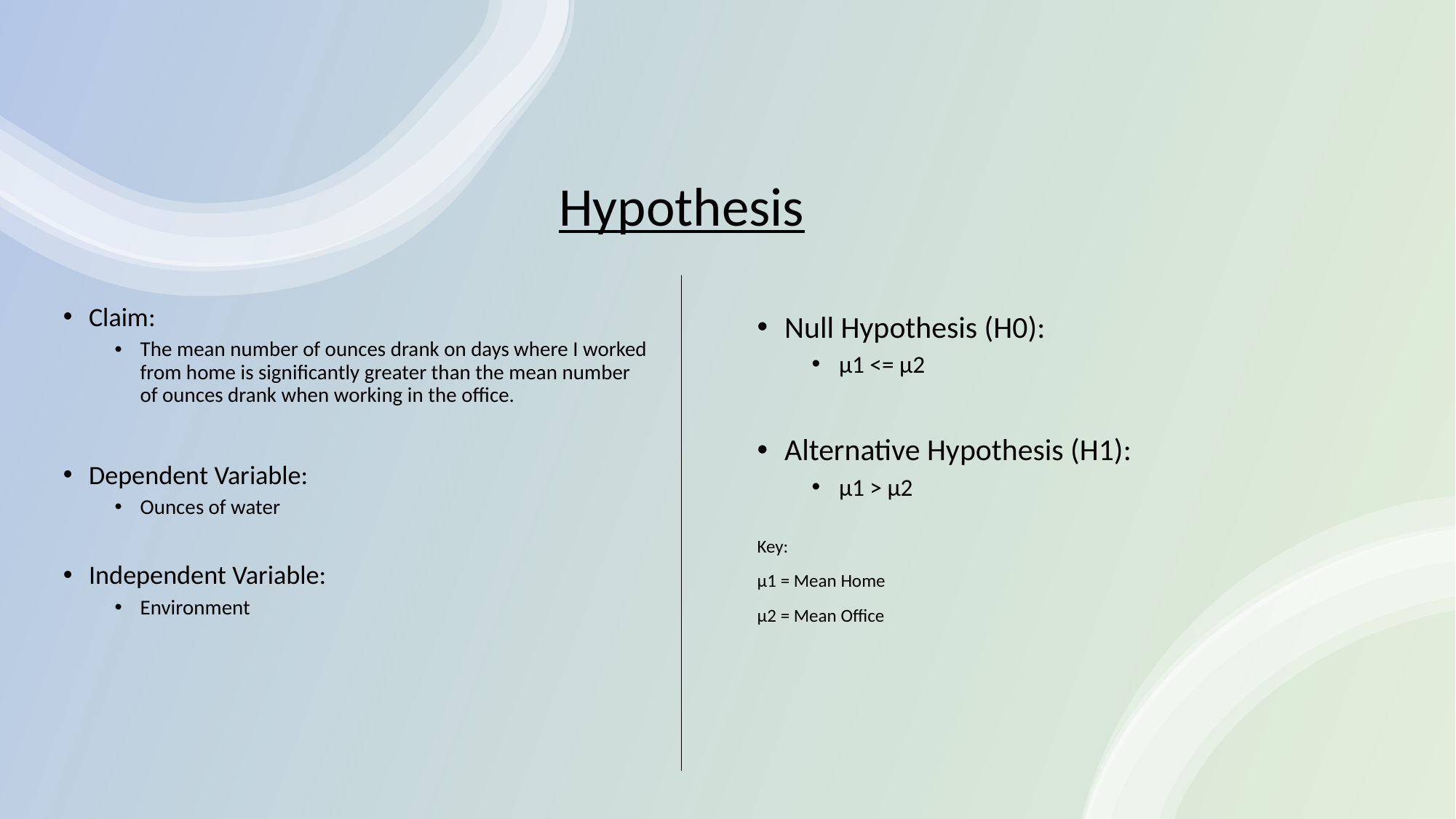

# Hypothesis
Claim:
The mean number of ounces drank on days where I worked from home is significantly greater than the mean number of ounces drank when working in the office.

Dependent Variable:
Ounces of water

Independent Variable:
Environment

Null Hypothesis (H0):
μ1 <= μ2

Alternative Hypothesis (H1):
μ1 > μ2

Key:
μ1 = Mean Home
μ2 = Mean Office